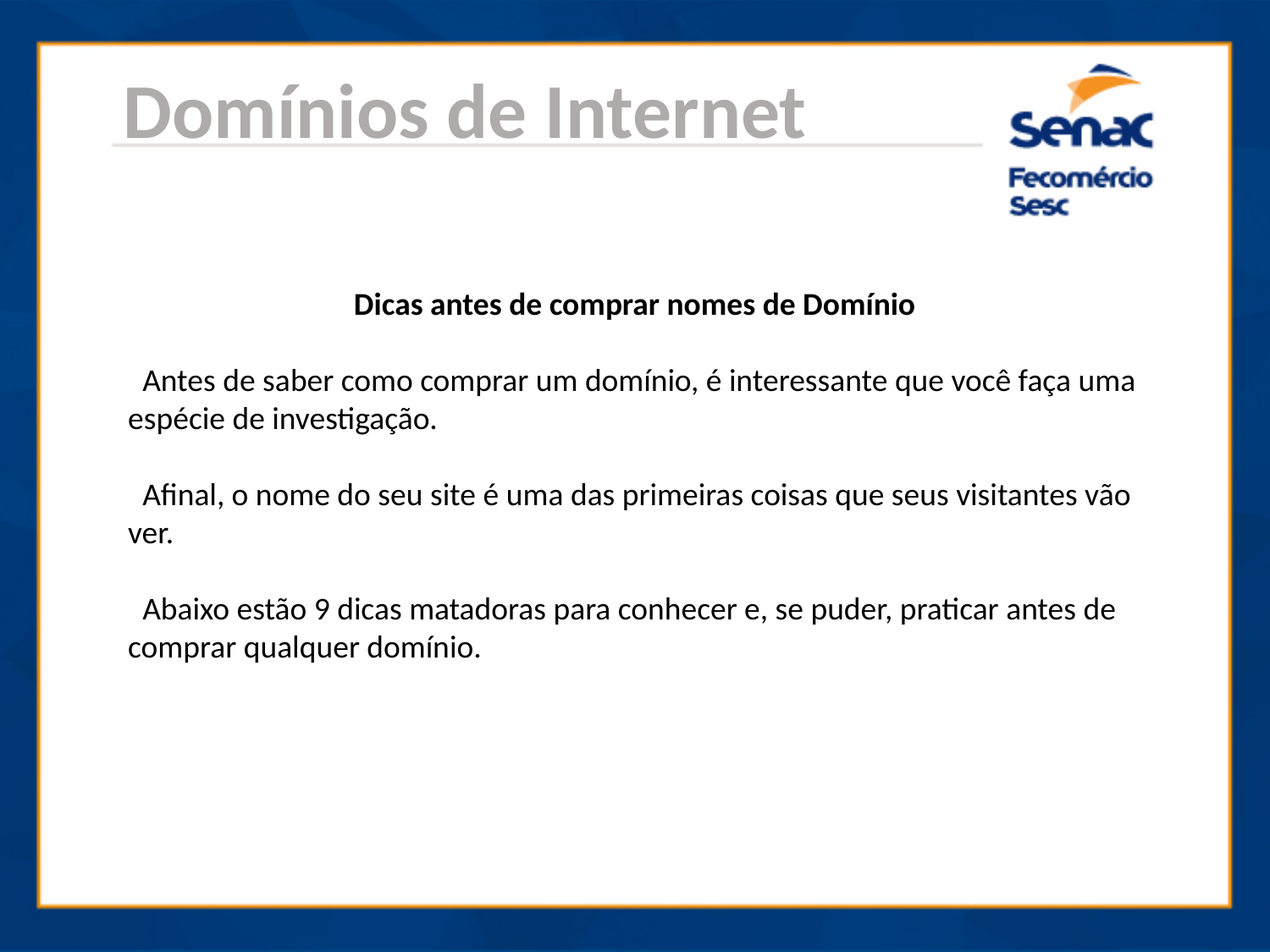

Domínios de Internet
Dicas antes de comprar nomes de Domínio

  Antes de saber como comprar um domínio, é interessante que você faça uma espécie de investigação.

  Afinal, o nome do seu site é uma das primeiras coisas que seus visitantes vão ver.

  Abaixo estão 9 dicas matadoras para conhecer e, se puder, praticar antes de comprar qualquer domínio.